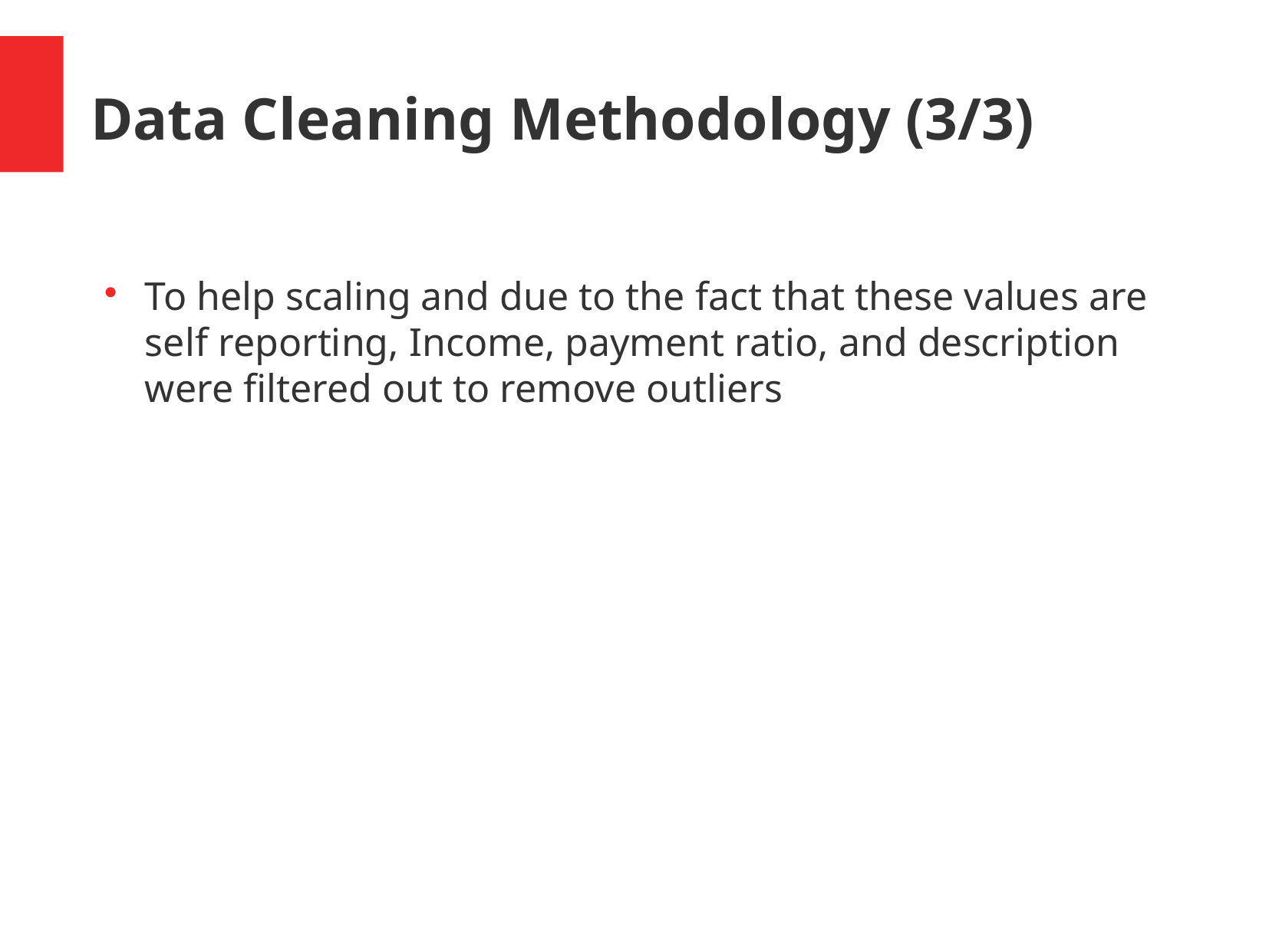

Data Cleaning Methodology (3/3)
To help scaling and due to the fact that these values are self reporting, Income, payment ratio, and description were filtered out to remove outliers